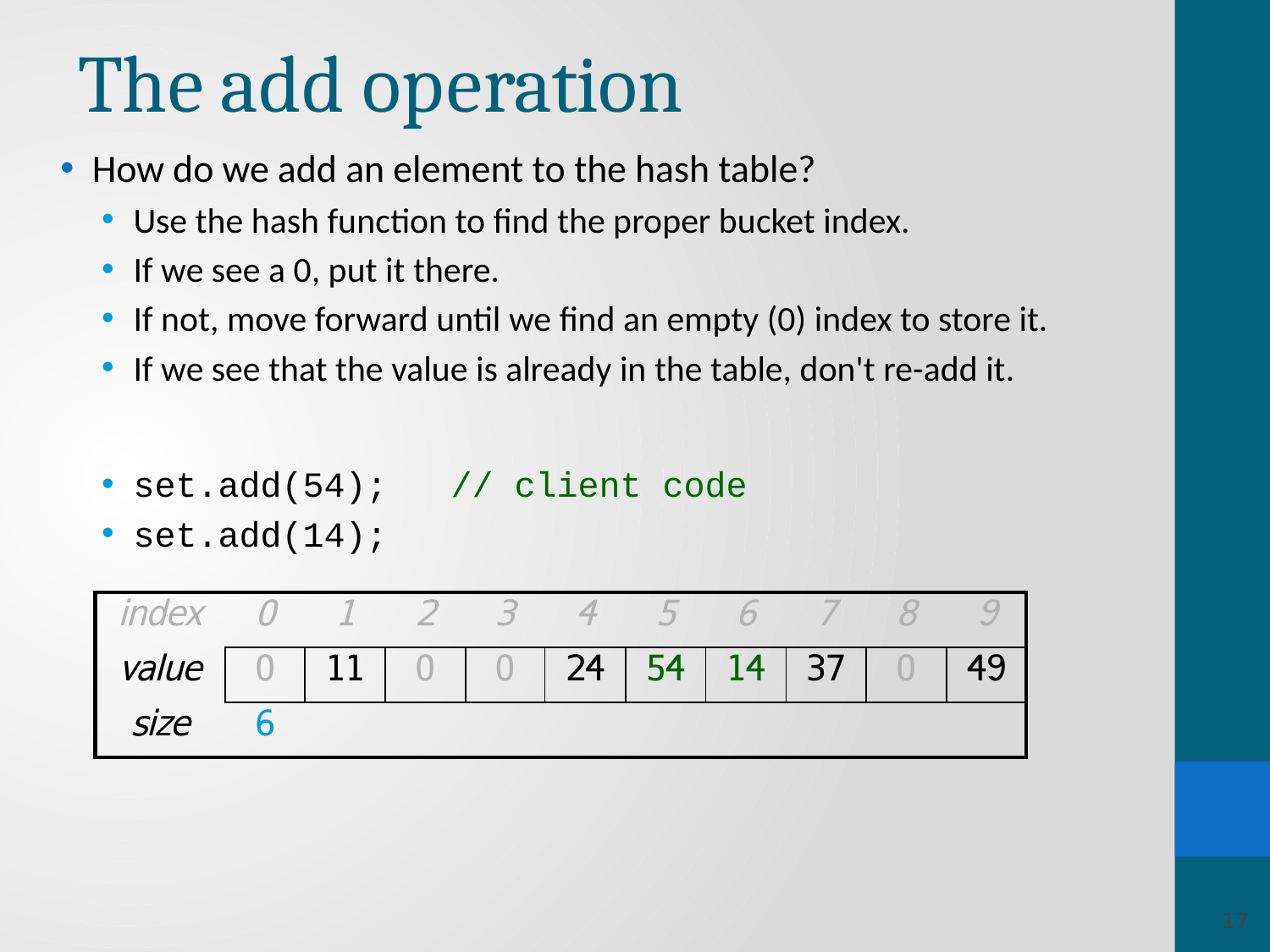

# The add operation
How do we add an element to the hash table?
Use the hash function to find the proper bucket index.
If we see a 0, put it there.
If not, move forward until we find an empty (0) index to store it.
If we see that the value is already in the table, don't re-add it.

set.add(54);   // client code
set.add(14);
| index | 0 | 1 | 2 | 3 | 4 | 5 | 6 | 7 | 8 | 9 |
| --- | --- | --- | --- | --- | --- | --- | --- | --- | --- | --- |
| value | 0 | 11 | 0 | 0 | 24 | 54 | 14 | 37 | 0 | 49 |
| size | 6 |  |  |  |  |  |  |  |  |  |